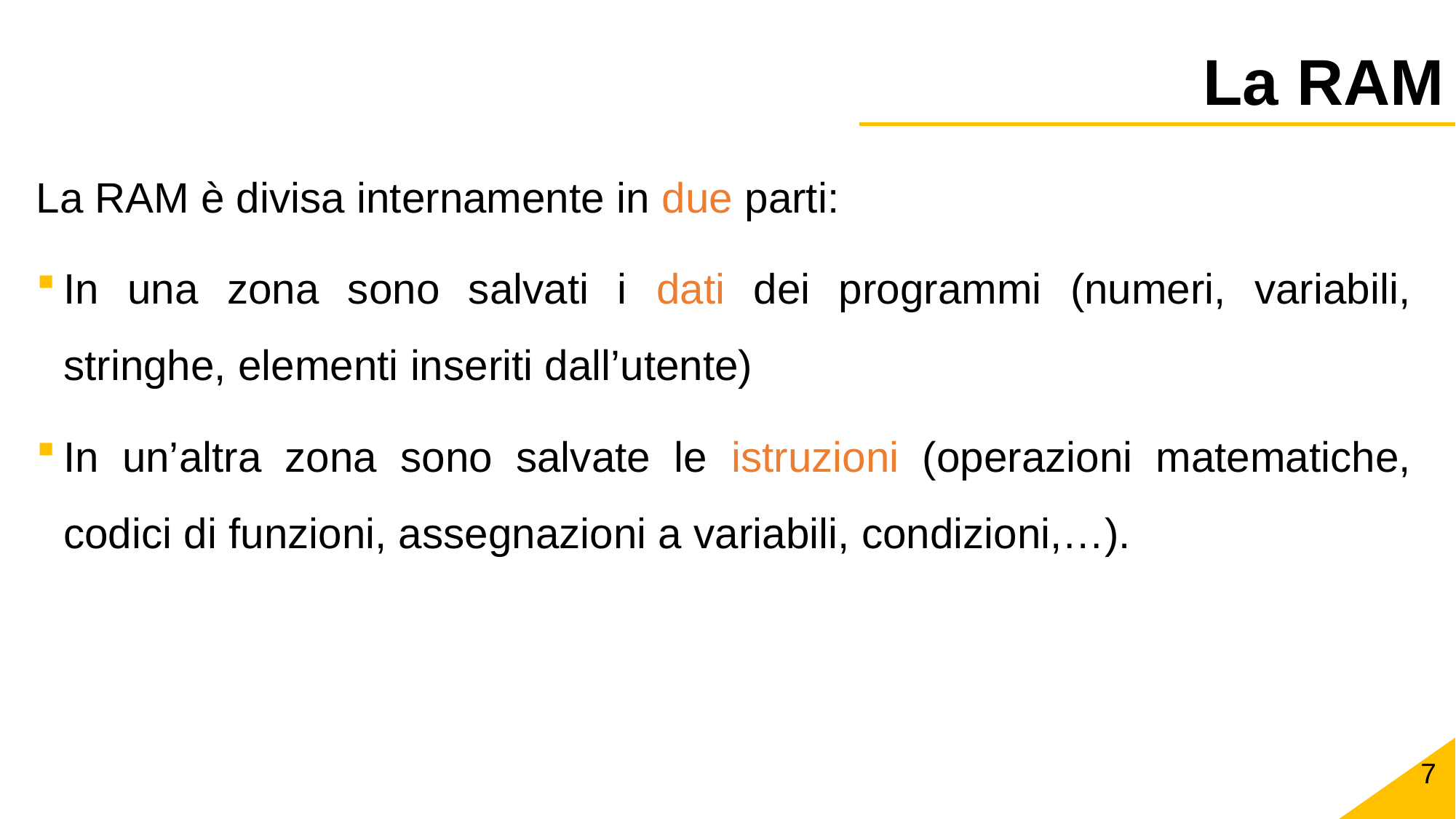

# La RAM
La RAM è divisa internamente in due parti:
In una zona sono salvati i dati dei programmi (numeri, variabili, stringhe, elementi inseriti dall’utente)
In un’altra zona sono salvate le istruzioni (operazioni matematiche, codici di funzioni, assegnazioni a variabili, condizioni,…).
7